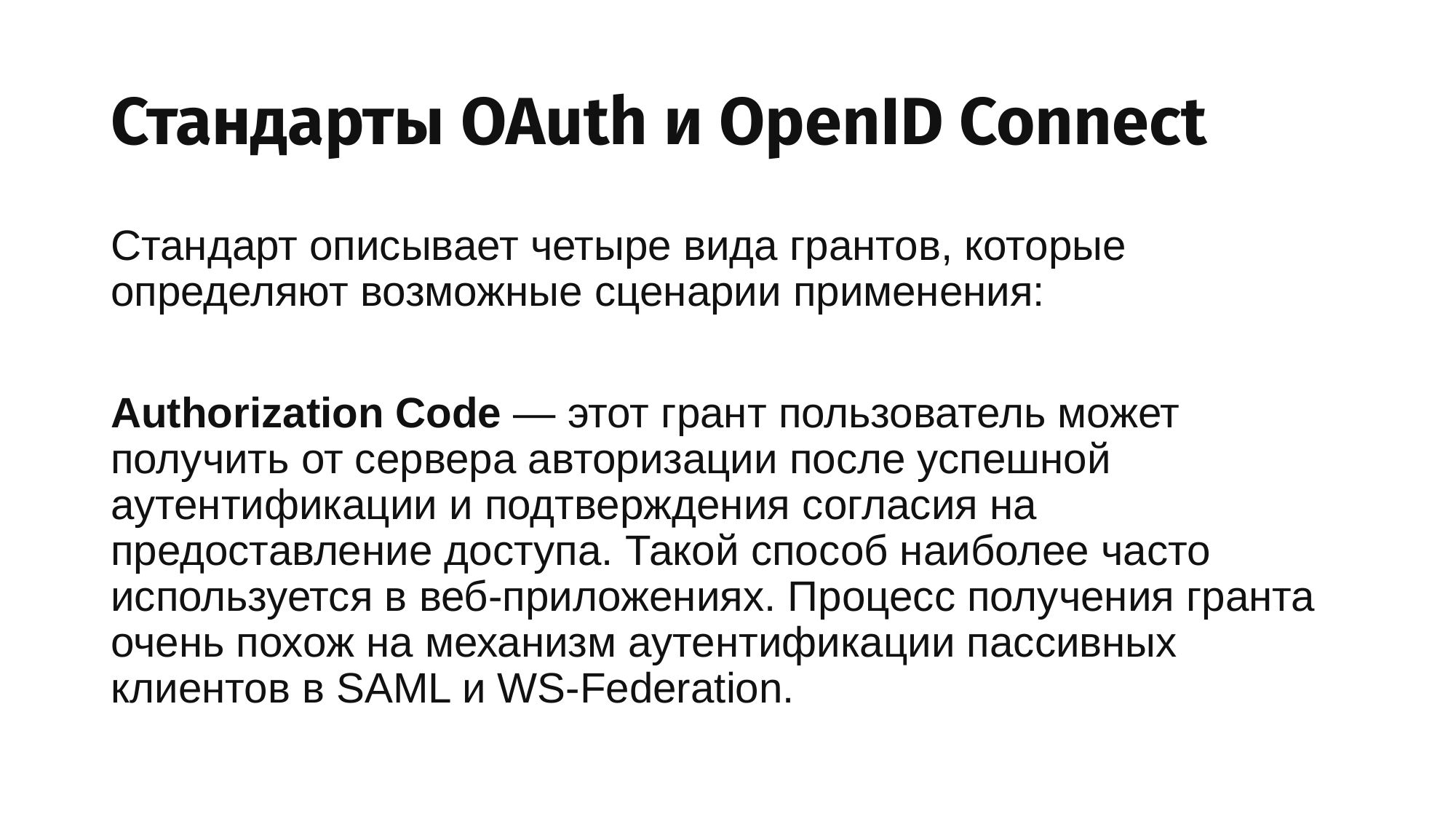

# Стандарты OAuth и OpenID Connect
Стандарт описывает четыре вида грантов, которые определяют возможные сценарии применения:

Authorization Code — этот грант пользователь может получить от сервера авторизации после успешной аутентификации и подтверждения согласия на предоставление доступа. Такой способ наиболее часто используется в веб-приложениях. Процесс получения гранта очень похож на механизм аутентификации пассивных клиентов в SAML и WS-Federation.